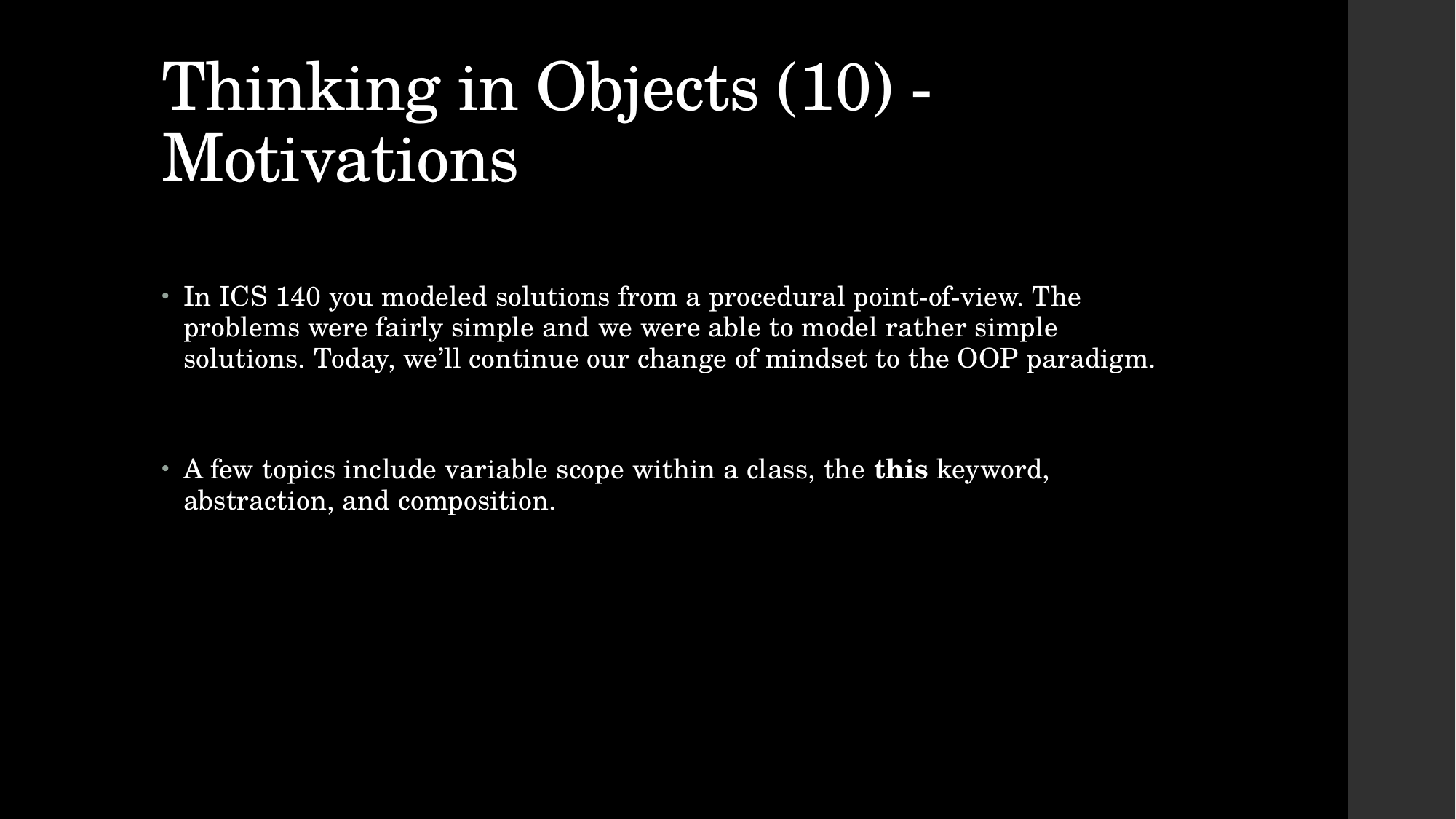

# Thinking in Objects (10) - Motivations

In ICS 140 you modeled solutions from a procedural point-of-view. The problems were fairly simple and we were able to model rather simple solutions. Today, we’ll continue our change of mindset to the OOP paradigm.

A few topics include variable scope within a class, the this keyword, abstraction, and composition.